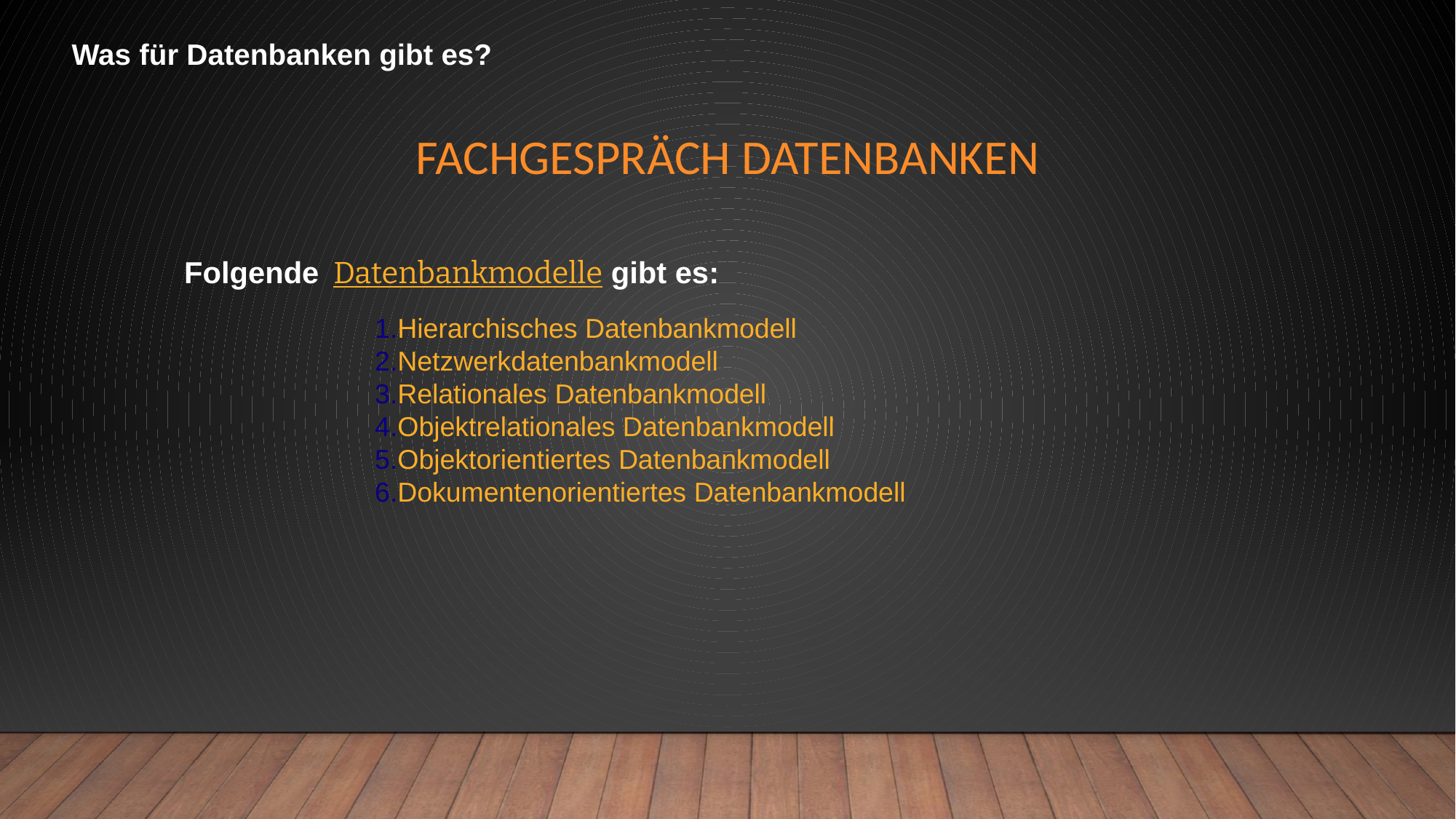

Was für Datenbanken gibt es?
# Fachgespräch Datenbanken
Folgende  Datenbankmodelle gibt es:
Hierarchisches Datenbankmodell
Netzwerkdatenbankmodell
Relationales Datenbankmodell
Objektrelationales Datenbankmodell
Objektorientiertes Datenbankmodell
Dokumentenorientiertes Datenbankmodell